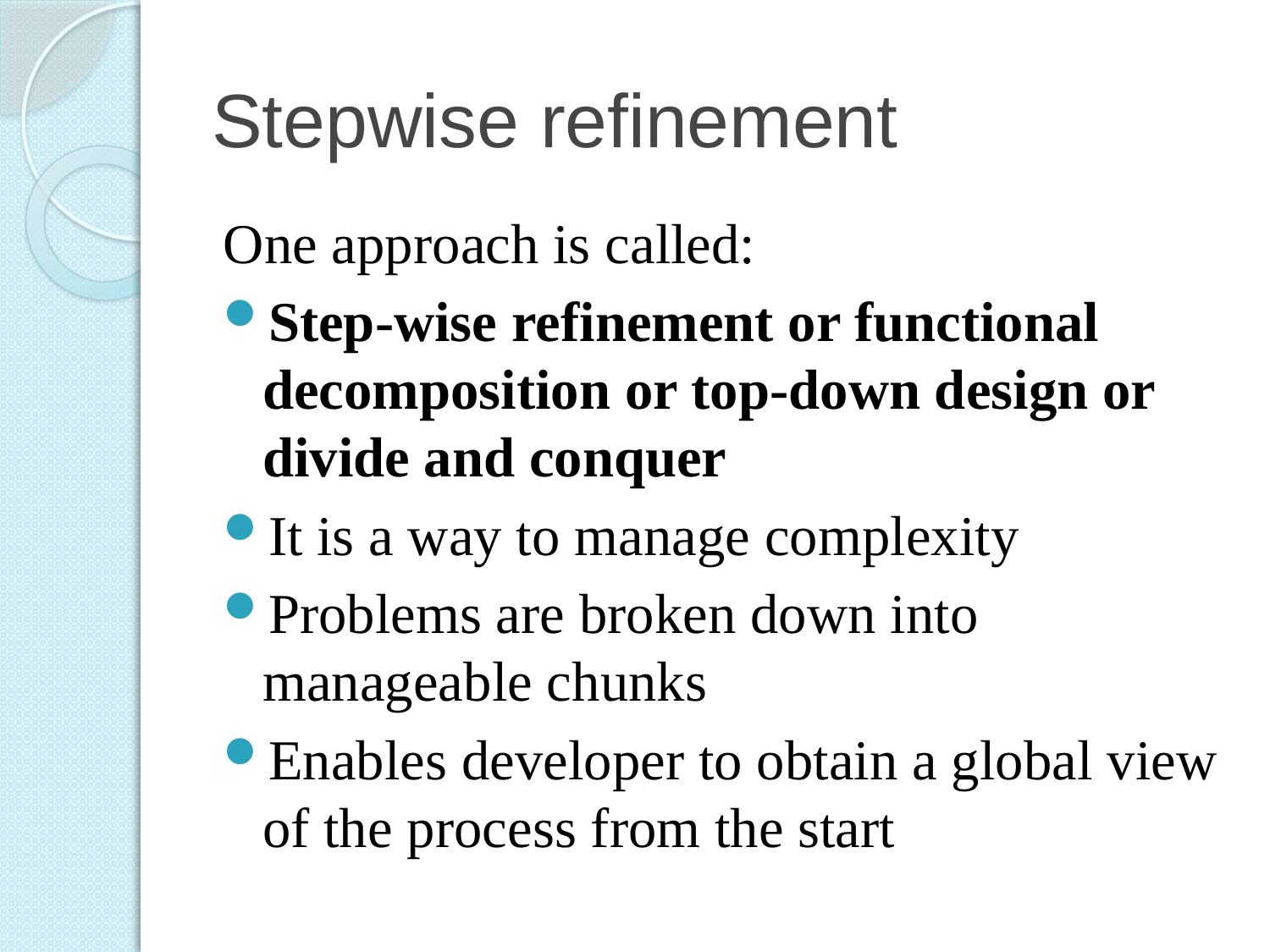

# Stepwise refinement
One approach is called:
Step-wise refinement or functional decomposition or top-down design or divide and conquer
It is a way to manage complexity
Problems are broken down into manageable chunks
Enables developer to obtain a global view of the process from the start